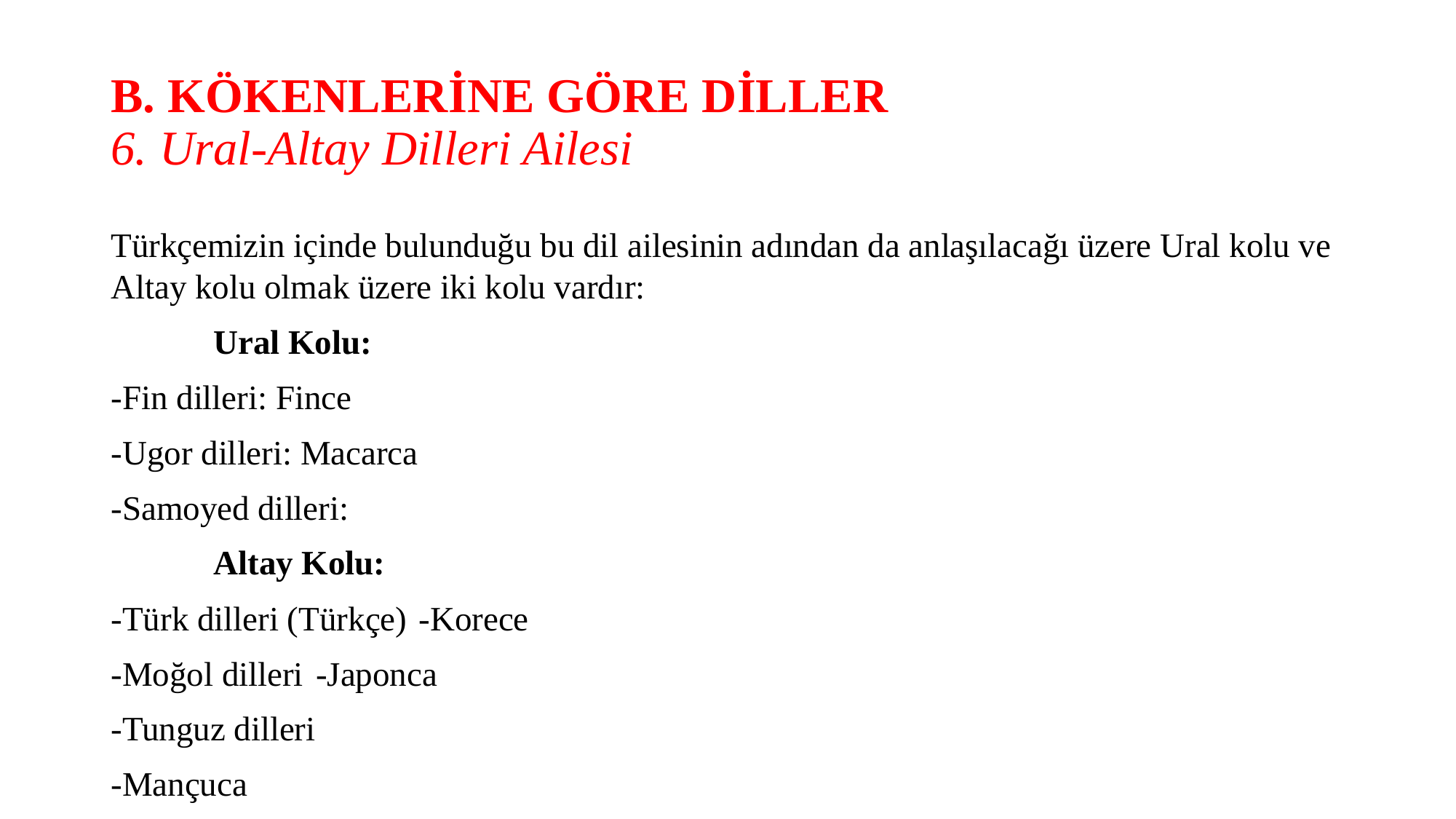

# B. KÖKENLERİNE GÖRE DİLLER 6. Ural-Altay Dilleri Ailesi
Türkçemizin içinde bulunduğu bu dil ailesinin adından da anlaşılacağı üzere Ural kolu ve Altay kolu olmak üzere iki kolu vardır:
	Ural Kolu:
-Fin dilleri: Fince
-Ugor dilleri: Macarca
-Samoyed dilleri:
	Altay Kolu:
-Türk dilleri (Türkçe)		-Korece
-Moğol dilleri			-Japonca
-Tunguz dilleri
-Mançuca